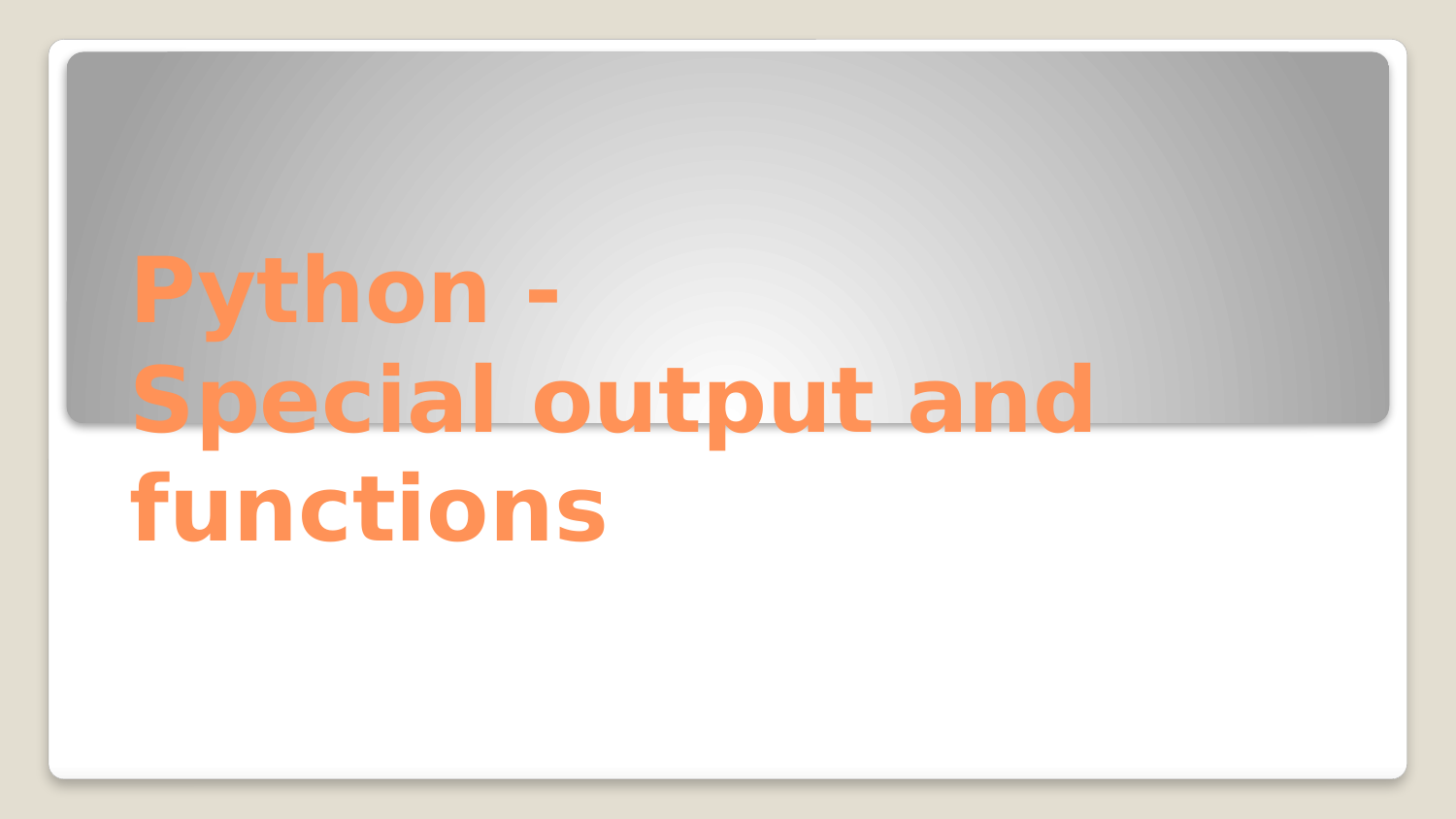

# Python -
Special output and functions